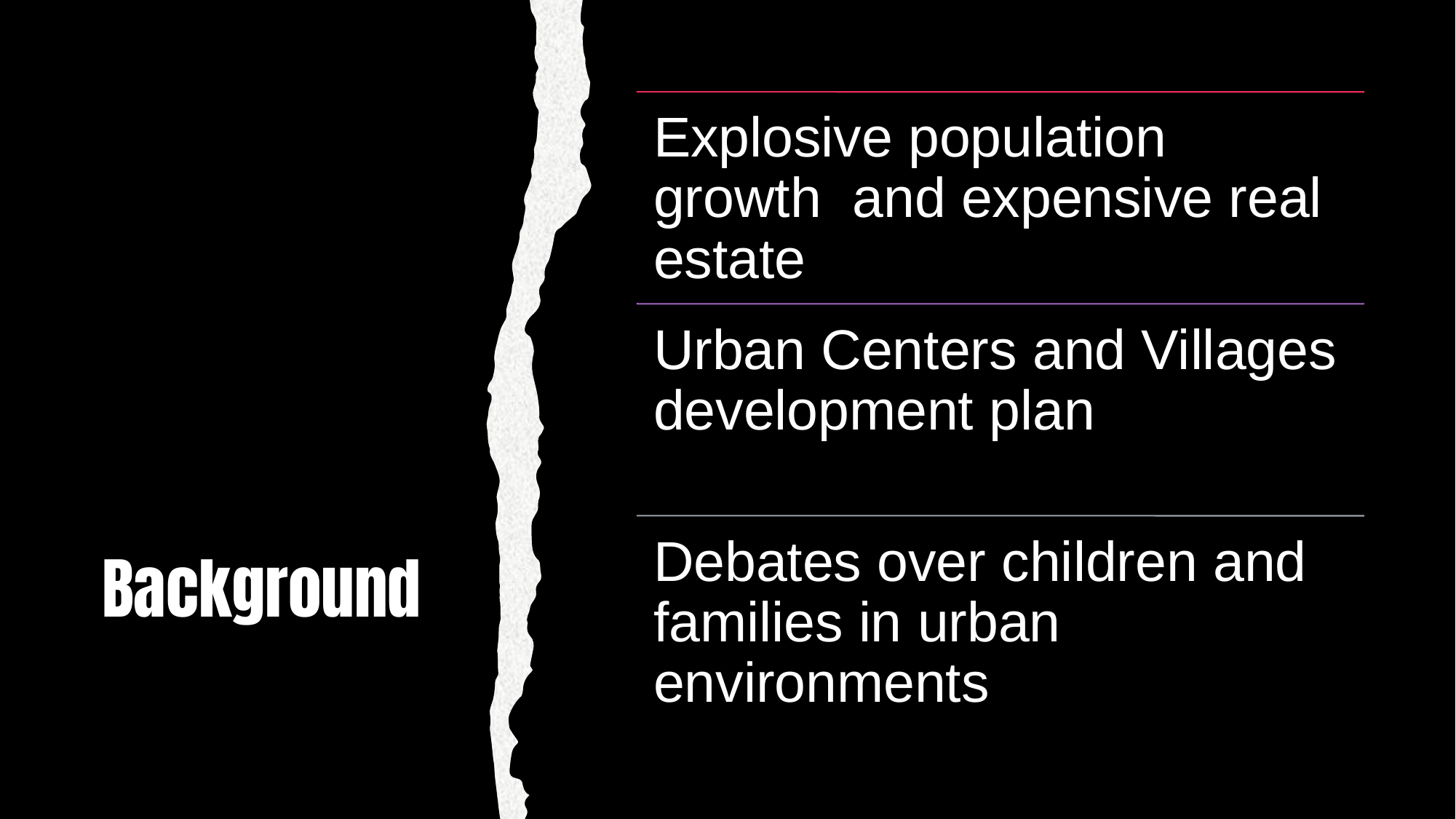

Explosive population growth  and expensive real estate
Urban Centers and Villages development plan
Debates over children and families in urban environments
# Background